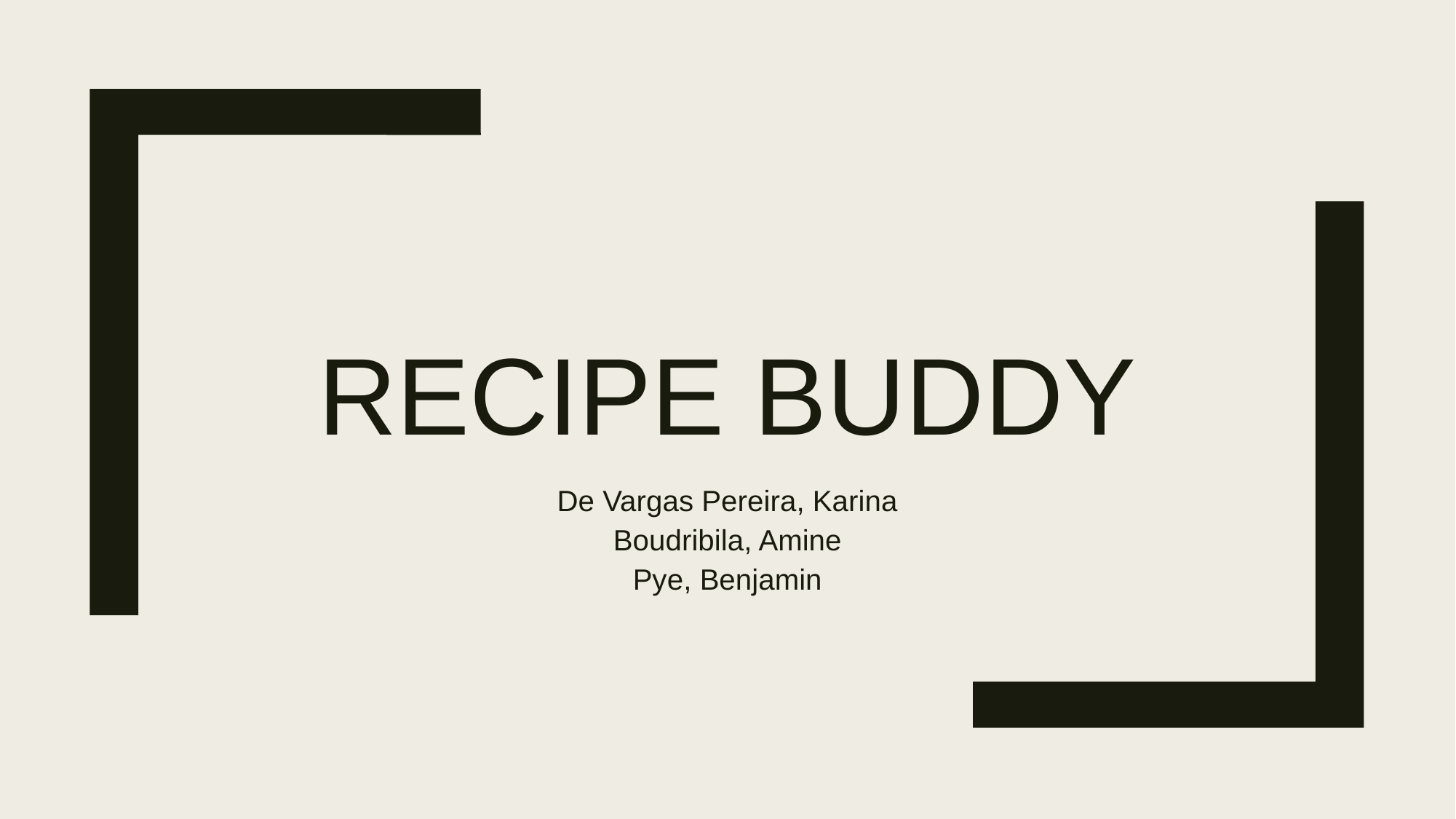

# Recipe Buddy
De Vargas Pereira, Karina
Boudribila, Amine
Pye, Benjamin